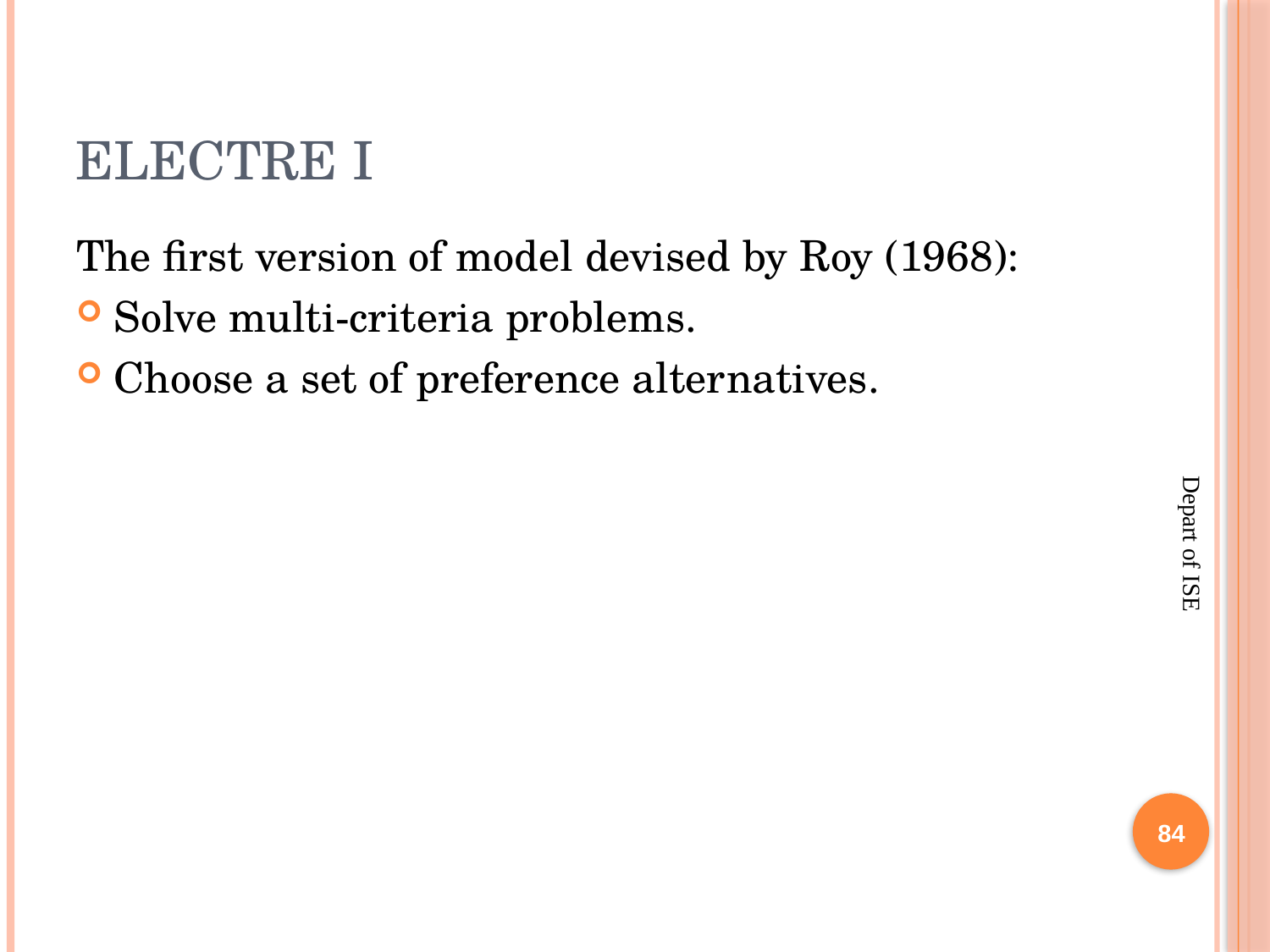

# Electre I
The first version of model devised by Roy (1968):
Solve multi-criteria problems.
Choose a set of preference alternatives.

84
Depart of ISE